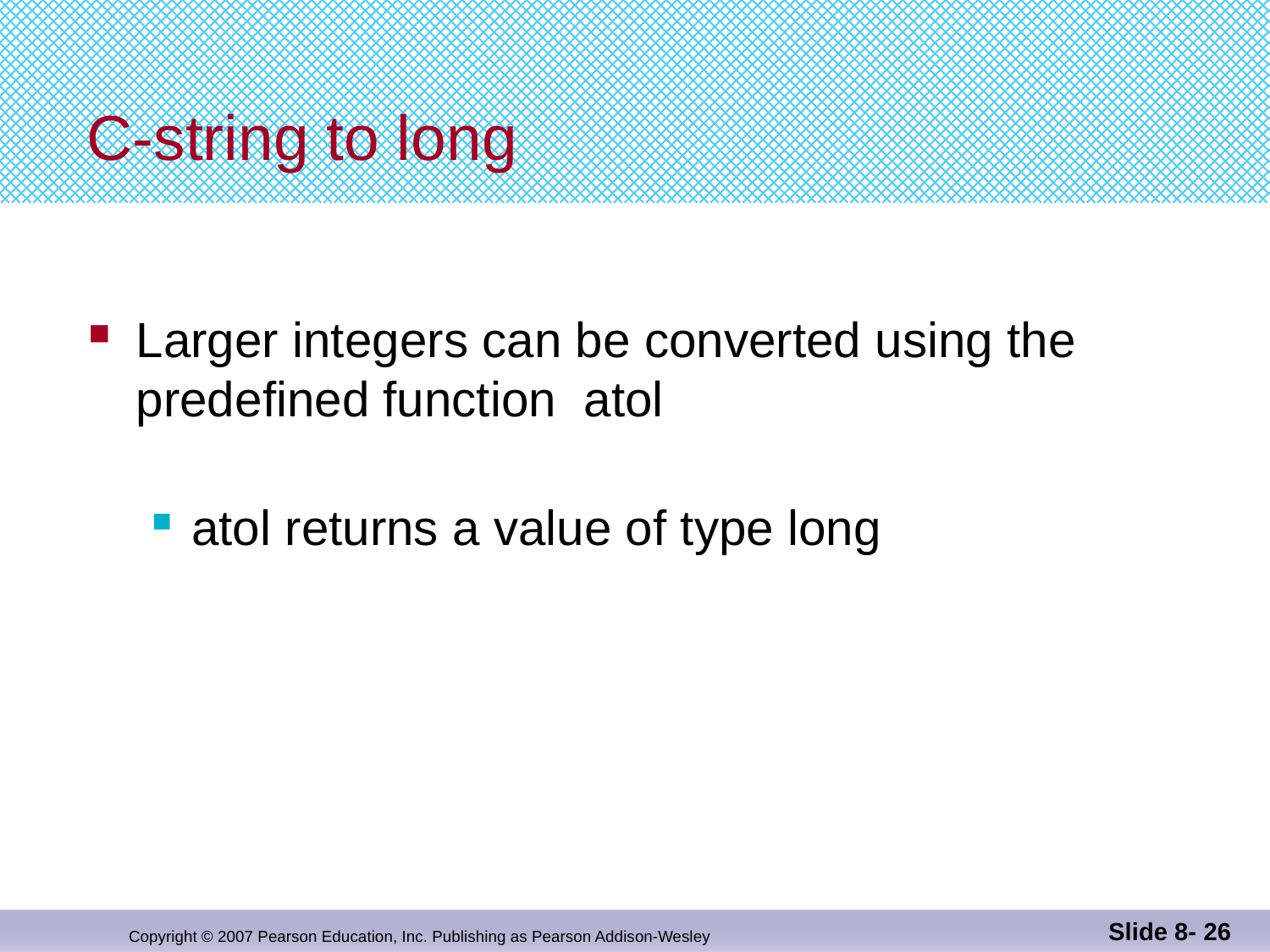

# C-string to long

Larger integers can be converted using the
predefined function  atol
atol returns a value of type long
Slide 8- 26